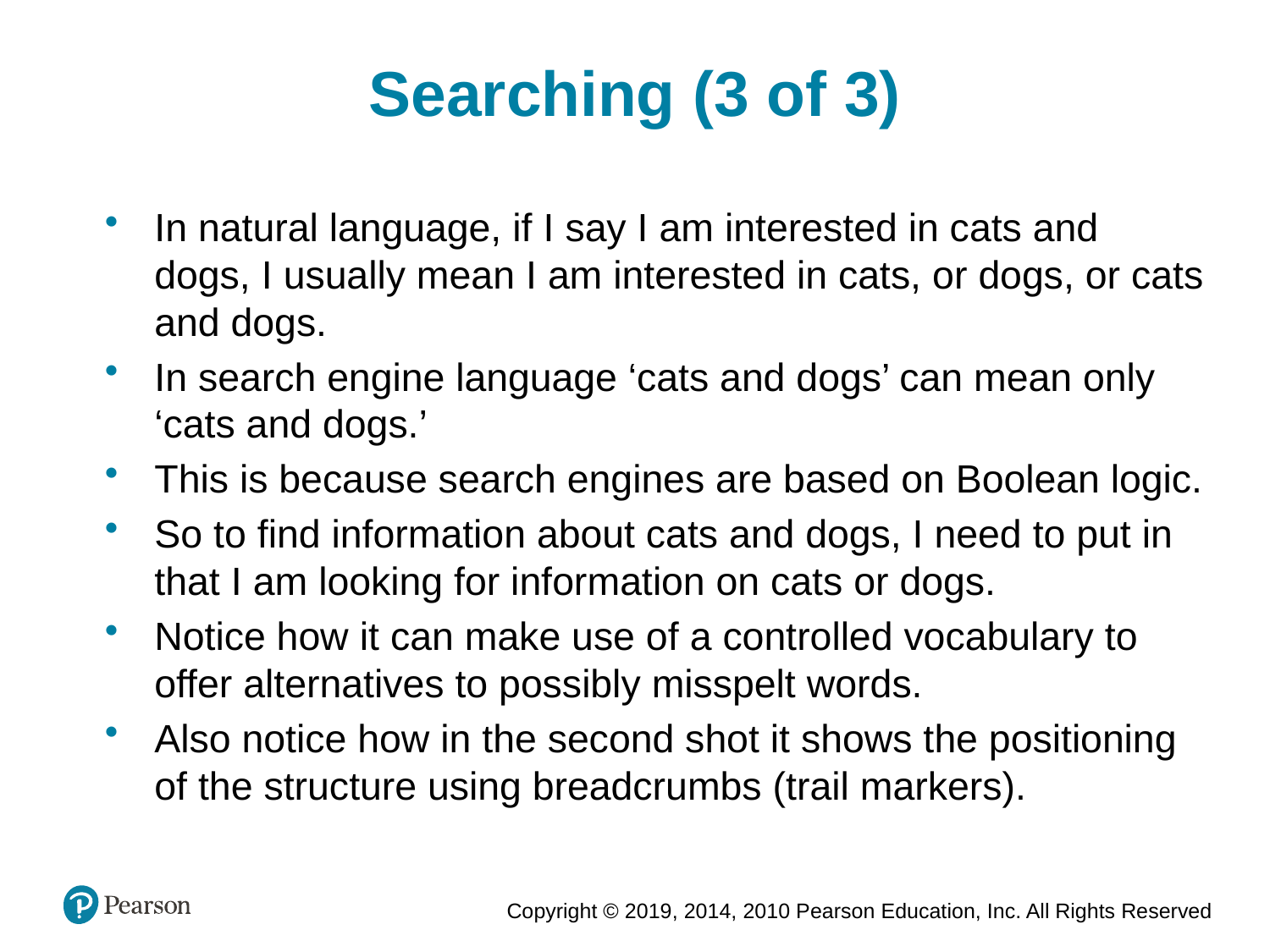

Searching (3 of 3)
In natural language, if I say I am interested in cats and dogs, I usually mean I am interested in cats, or dogs, or cats and dogs.
In search engine language ‘cats and dogs’ can mean only ‘cats and dogs.’
This is because search engines are based on Boolean logic.
So to find information about cats and dogs, I need to put in that I am looking for information on cats or dogs.
Notice how it can make use of a controlled vocabulary to offer alternatives to possibly misspelt words.
Also notice how in the second shot it shows the positioning of the structure using breadcrumbs (trail markers).